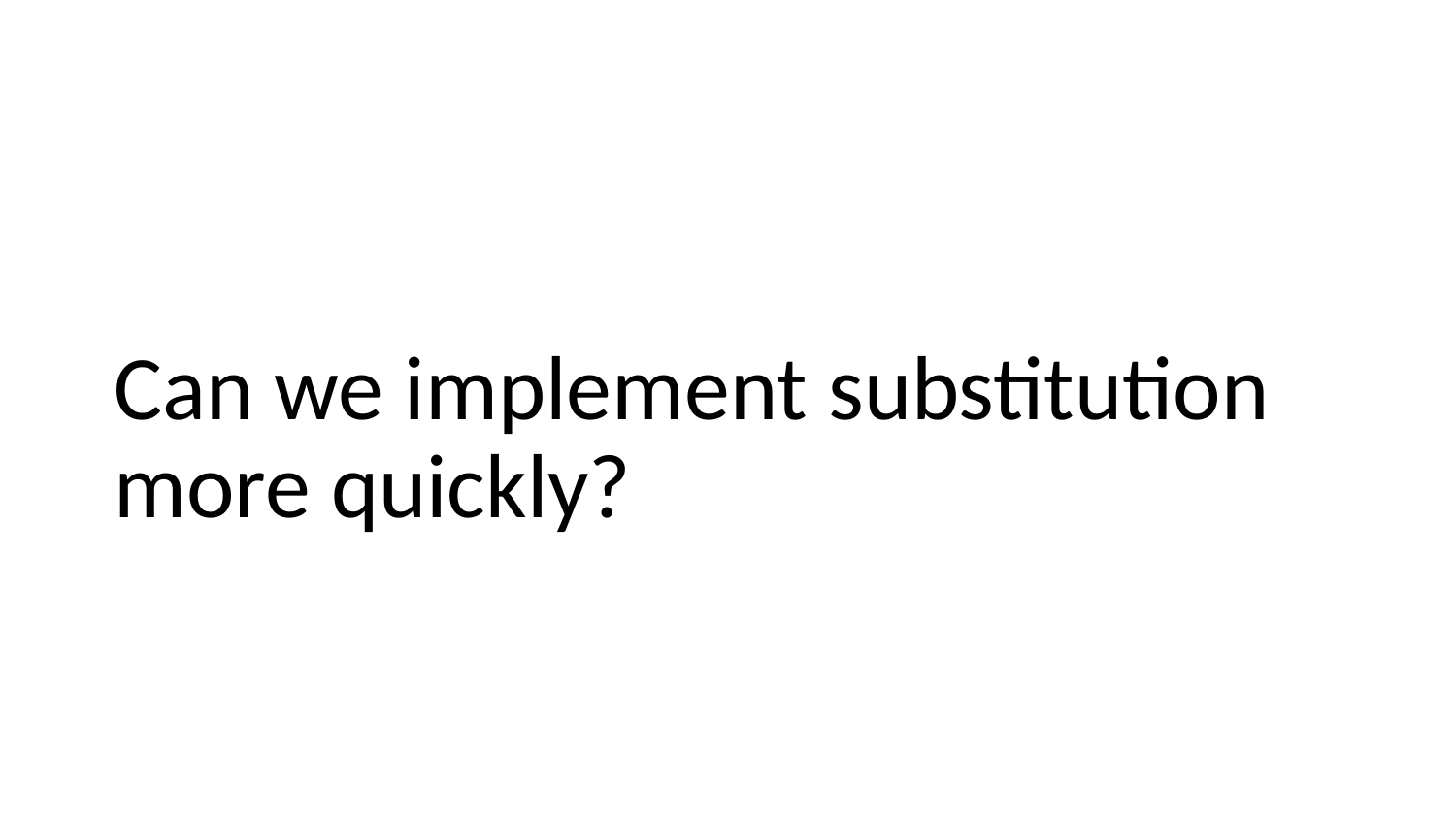

# Can we implement substitution more quickly?